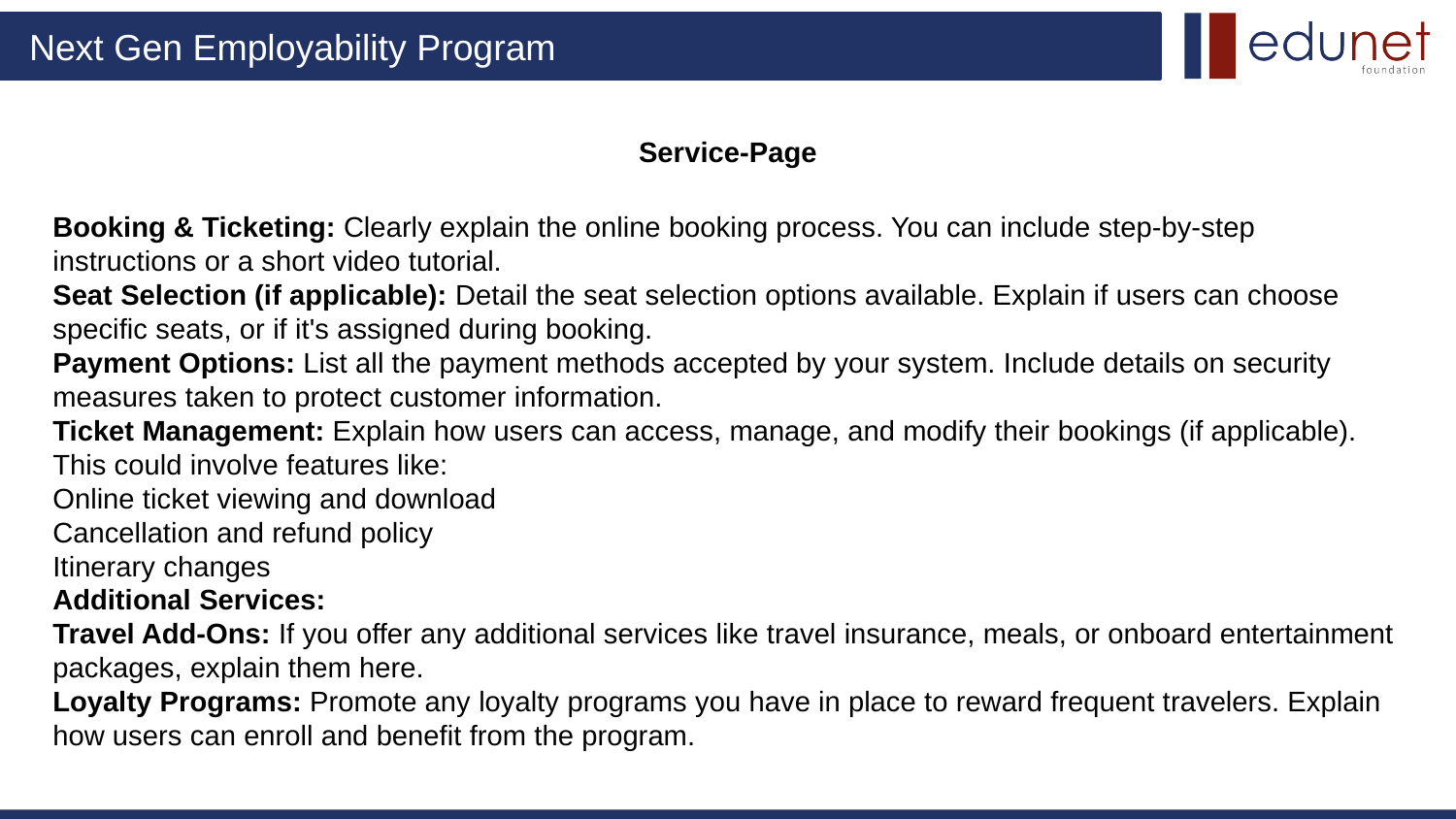

# Service-Page
Booking & Ticketing: Clearly explain the online booking process. You can include step-by-step instructions or a short video tutorial.
Seat Selection (if applicable): Detail the seat selection options available. Explain if users can choose specific seats, or if it's assigned during booking.
Payment Options: List all the payment methods accepted by your system. Include details on security measures taken to protect customer information.
Ticket Management: Explain how users can access, manage, and modify their bookings (if applicable). This could involve features like:
Online ticket viewing and download
Cancellation and refund policy
Itinerary changes
Additional Services:
Travel Add-Ons: If you offer any additional services like travel insurance, meals, or onboard entertainment packages, explain them here.
Loyalty Programs: Promote any loyalty programs you have in place to reward frequent travelers. Explain how users can enroll and benefit from the program.